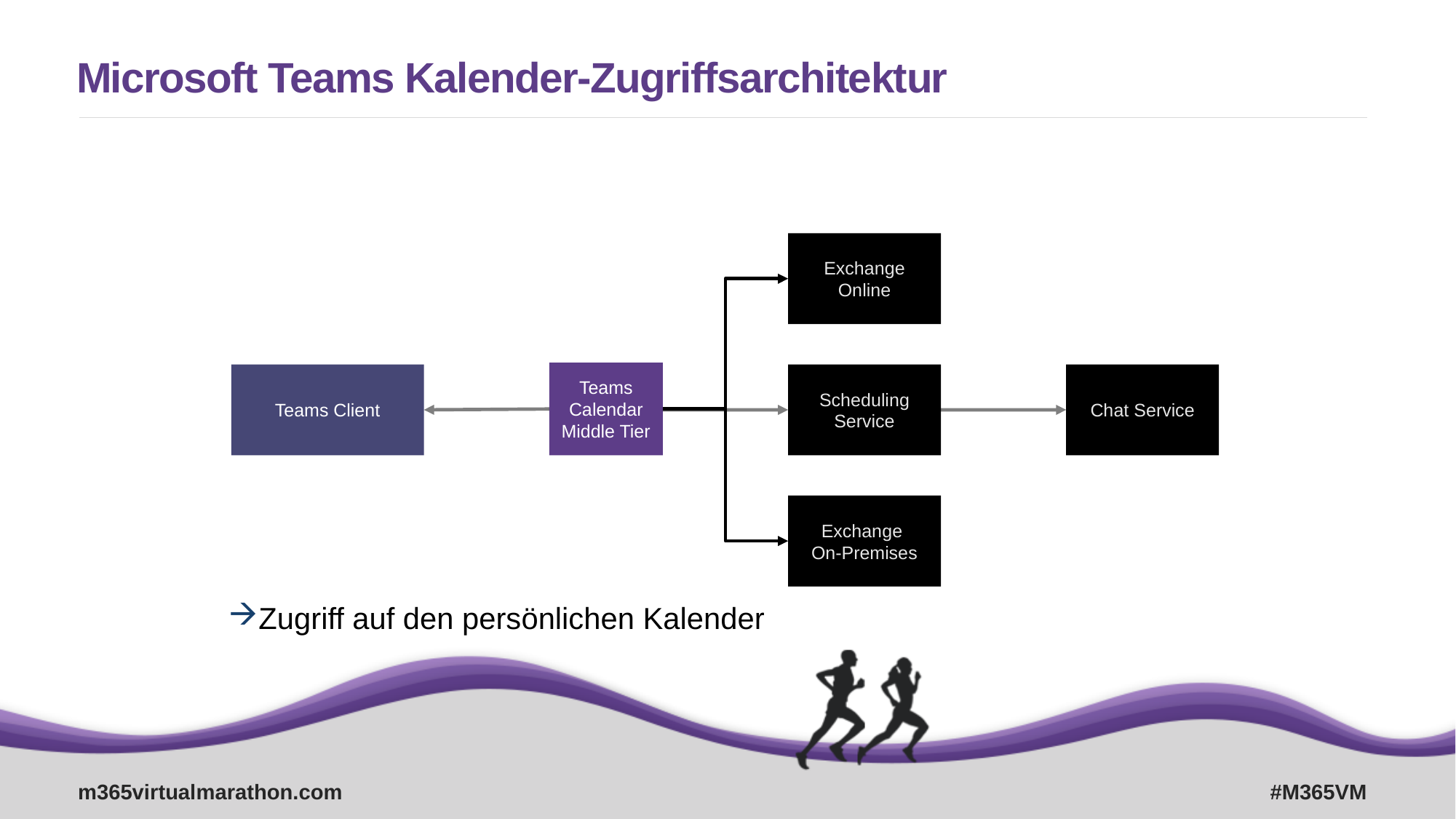

# Microsoft Teams Kalender-Zugriffsarchitektur
Exchange Online
Teams
Calendar Middle Tier
Scheduling Service
Chat Service
Teams Client
Exchange
On-Premises
Zugriff auf den persönlichen Kalender